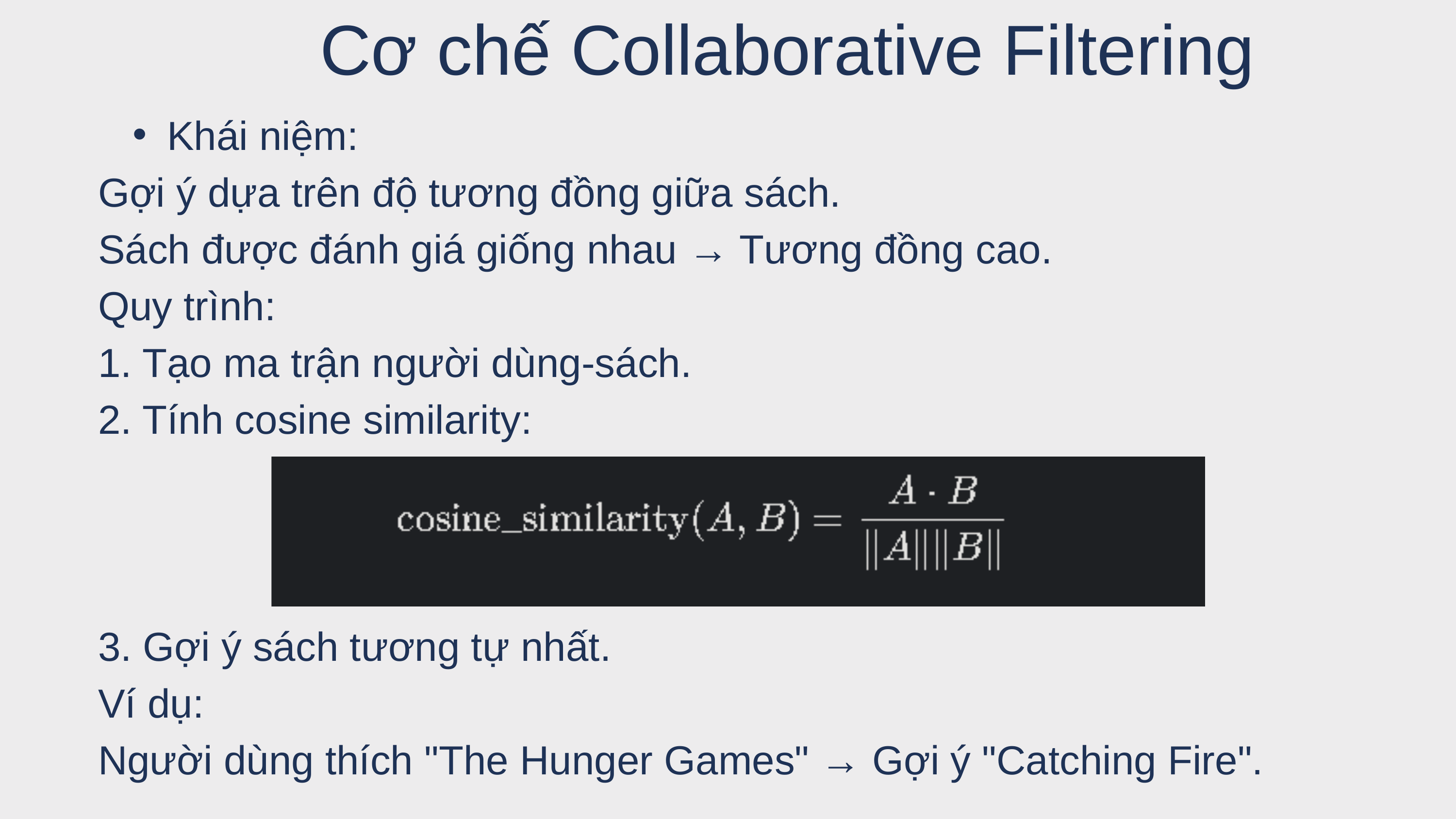

Cơ chế Collaborative Filtering

Khái niệm:
Gợi ý dựa trên độ tương đồng giữa sách.
Sách được đánh giá giống nhau → Tương đồng cao.
Quy trình:
1. Tạo ma trận người dùng-sách.
2. Tính cosine similarity:

3. Gợi ý sách tương tự nhất.
Ví dụ:
Người dùng thích "The Hunger Games" → Gợi ý "Catching Fire".